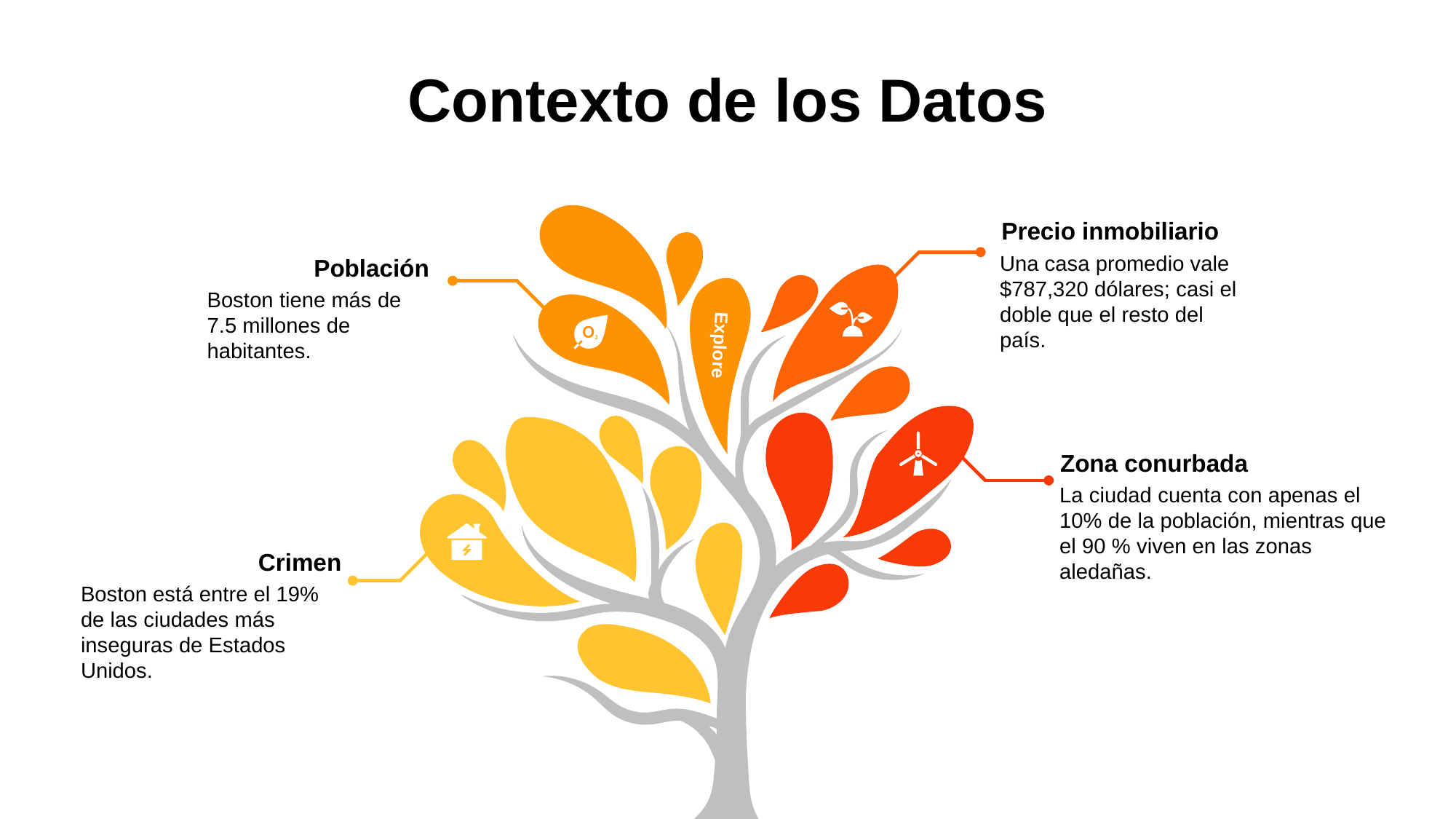

# Contexto de los Datos

Precio inmobiliario

Una casa promedio vale $787,320 dólares; casi el doble que el resto del país.
Población

Boston tiene más de 7.5 millones de habitantes.

Explore

Zona conurbada

La ciudad cuenta con apenas el 10% de la población, mientras que el 90 % viven en las zonas aledañas.

Crimen

Boston está entre el 19% de las ciudades más inseguras de Estados Unidos.